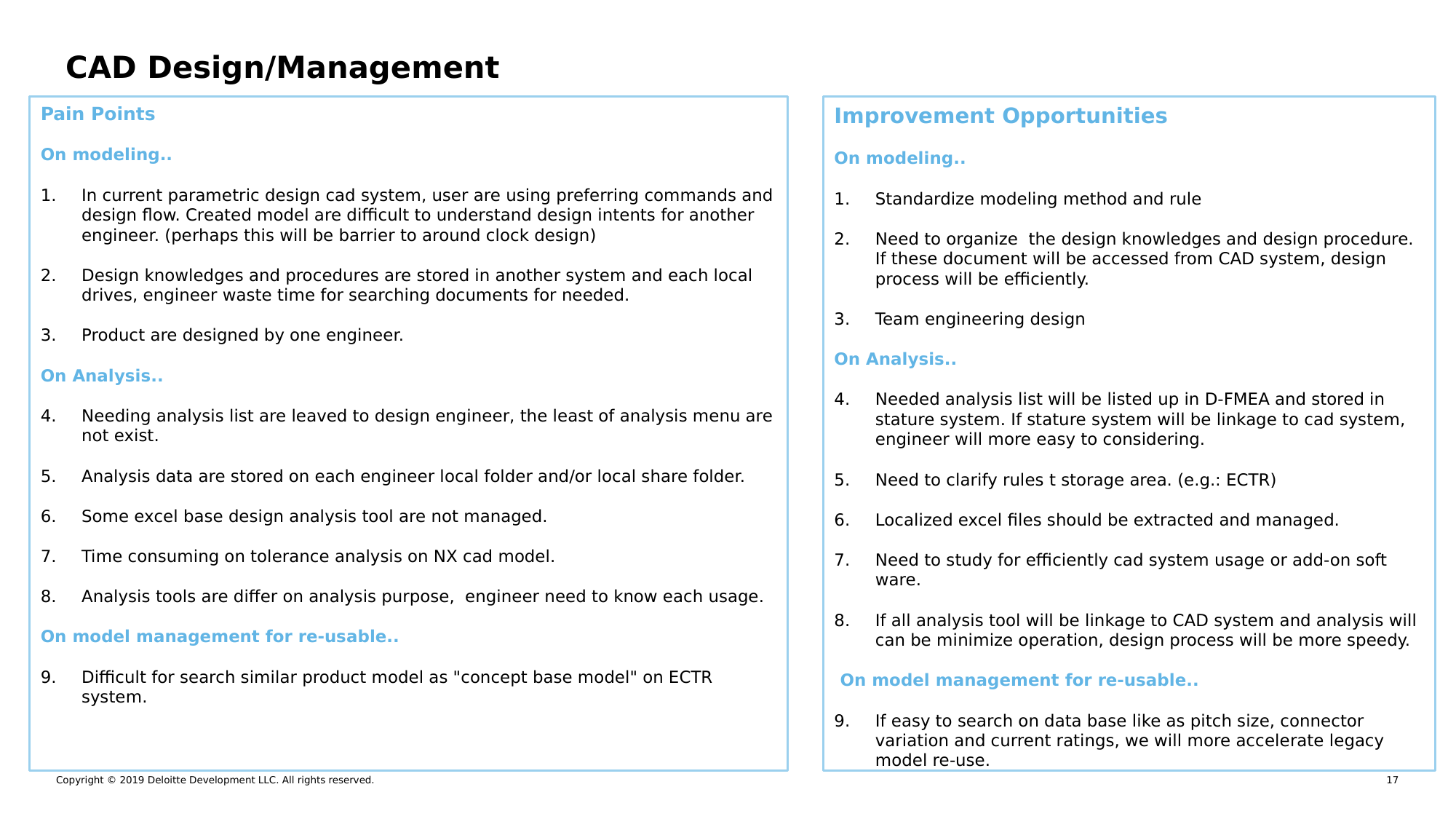

# CAD Design/Management
Pain Points
On modeling..
In current parametric design cad system, user are using preferring commands and design flow. Created model are difficult to understand design intents for another engineer. (perhaps this will be barrier to around clock design)
Design knowledges and procedures are stored in another system and each local drives, engineer waste time for searching documents for needed.
Product are designed by one engineer.
On Analysis..
Needing analysis list are leaved to design engineer, the least of analysis menu are not exist.
Analysis data are stored on each engineer local folder and/or local share folder.
Some excel base design analysis tool are not managed.
Time consuming on tolerance analysis on NX cad model.
Analysis tools are differ on analysis purpose,  engineer need to know each usage.
On model management for re-usable..
Difficult for search similar product model as "concept base model" on ECTR system.

Improvement Opportunities
On modeling..
Standardize modeling method and rule
Need to organize  the design knowledges and design procedure.  If these document will be accessed from CAD system, design process will be efficiently.
Team engineering design
On Analysis..
Needed analysis list will be listed up in D-FMEA and stored in stature system. If stature system will be linkage to cad system, engineer will more easy to considering.
Need to clarify rules t storage area. (e.g.: ECTR)
Localized excel files should be extracted and managed.
Need to study for efficiently cad system usage or add-on soft ware.
If all analysis tool will be linkage to CAD system and analysis will can be minimize operation, design process will be more speedy.
 On model management for re-usable..
If easy to search on data base like as pitch size, connector variation and current ratings, we will more accelerate legacy model re-use.